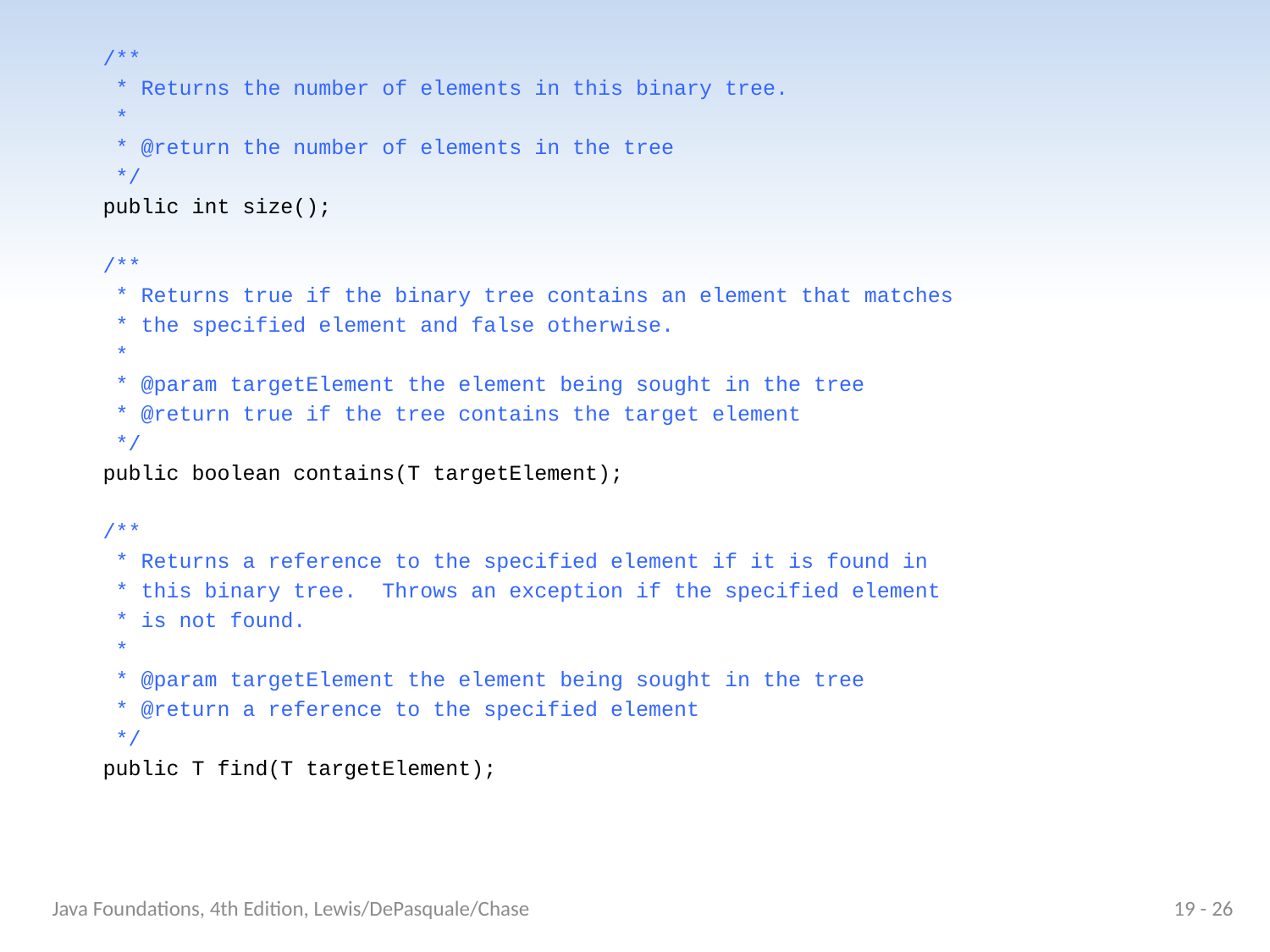

/**
     * Returns the number of elements in this binary tree.
     *
     * @return the number of elements in the tree
     */
    public int size();

    /**
     * Returns true if the binary tree contains an element that matches
     * the specified element and false otherwise.
     *
     * @param targetElement the element being sought in the tree
     * @return true if the tree contains the target element
     */
    public boolean contains(T targetElement);

    /**
     * Returns a reference to the specified element if it is found in
     * this binary tree.  Throws an exception if the specified element
     * is not found.
     *
     * @param targetElement the element being sought in the tree
     * @return a reference to the specified element
     */
    public T find(T targetElement);

Java Foundations, 4th Edition, Lewis/DePasquale/Chase
19 - 26